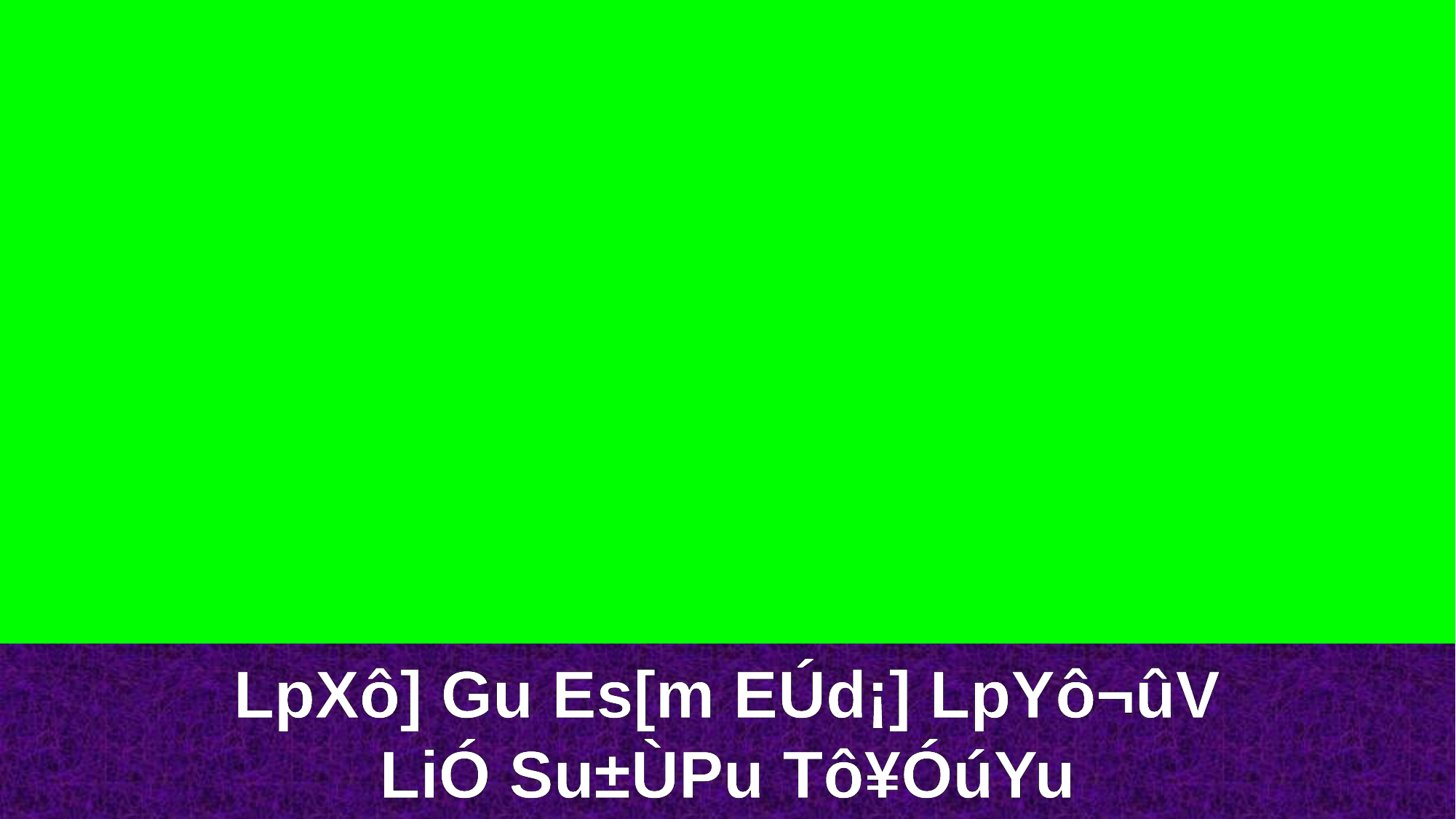

LpXô] Gu Es[m EÚd¡] LpYô¬ûV
LiÓ Su±ÙPu Tô¥ÓúYu